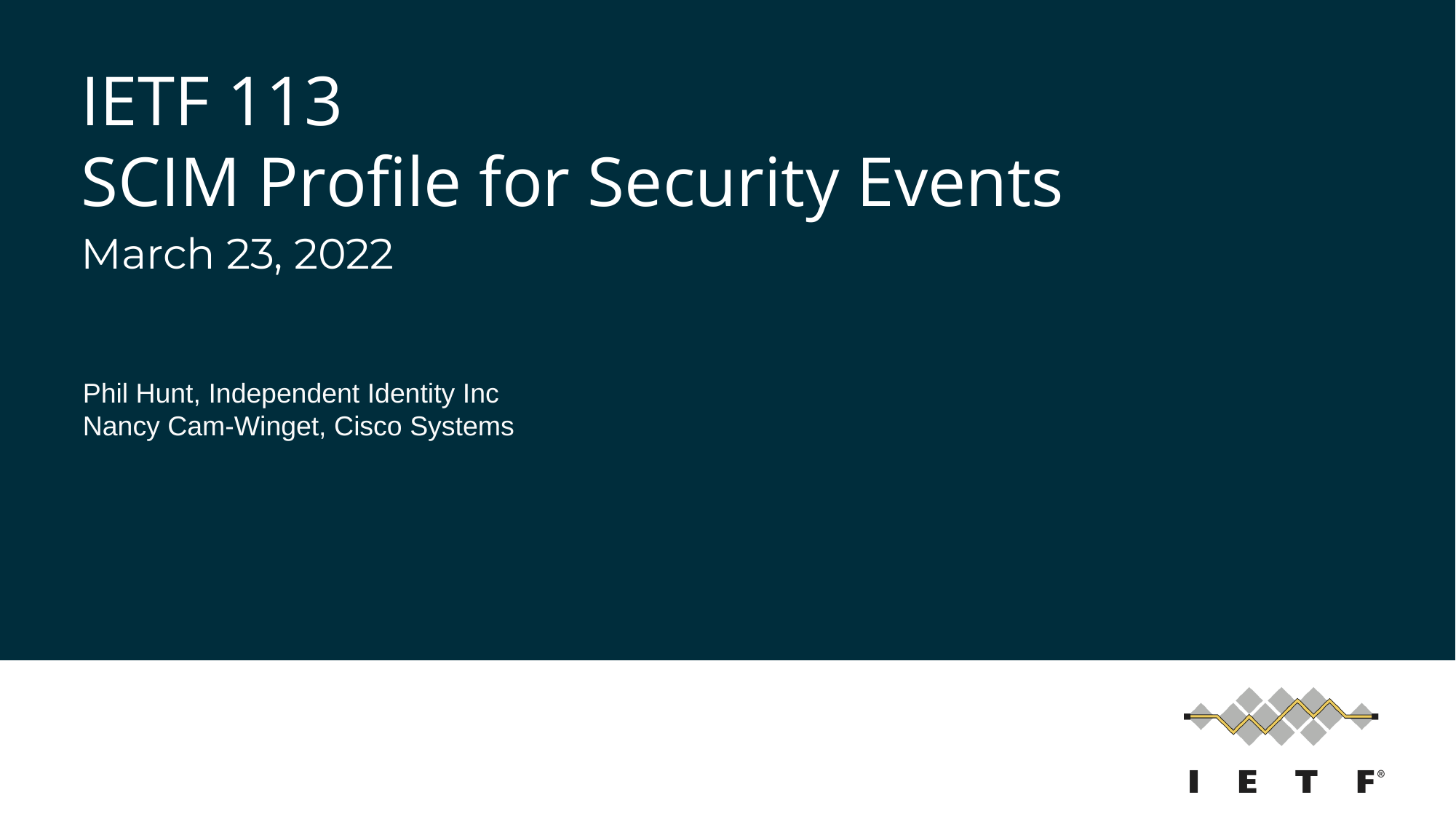

# IETF 113 SCIM Profile for Security Events
March 23, 2022
Phil Hunt, Independent Identity Inc
Nancy Cam-Winget, Cisco Systems